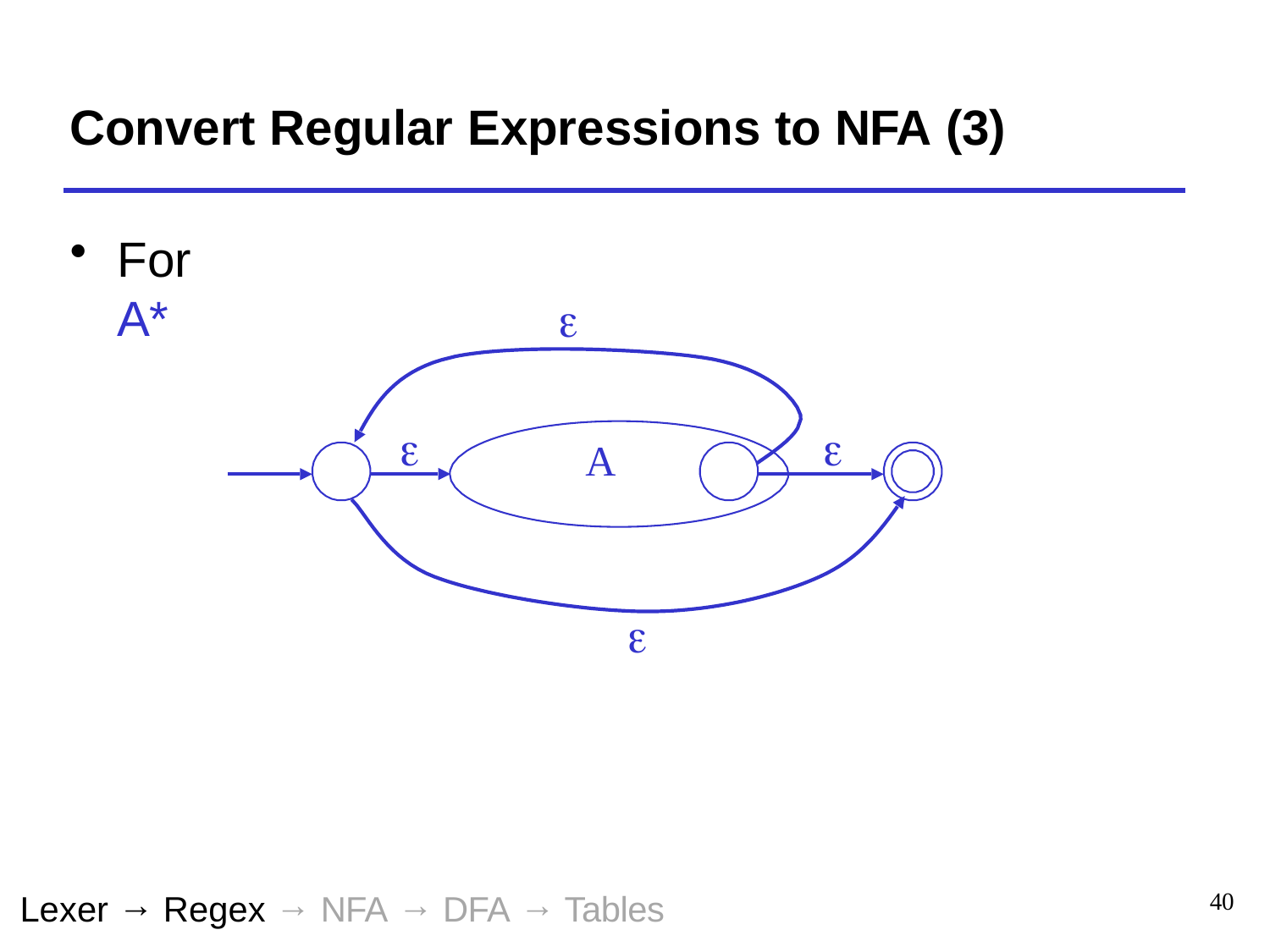

# Convert Regular Expressions to NFA (3)
For A*
ε

ε
ε

A

ε
Lexer → Regex → NFA → DFA → Tables
40